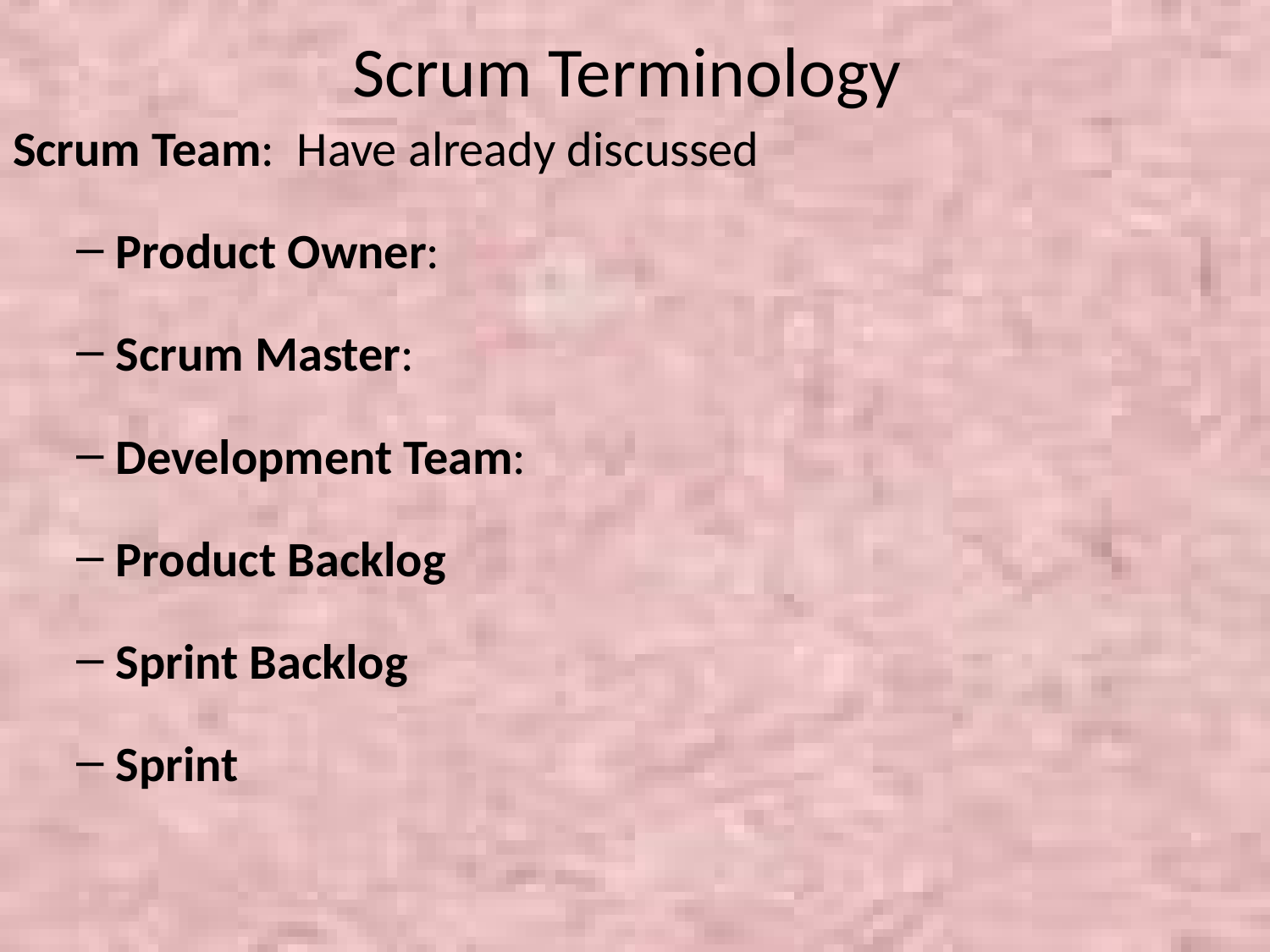

# Scrum Terminology
Scrum Team:  Have already discussed

Product Owner:

Scrum Master:

Development Team:

Product Backlog

Sprint Backlog

Sprint